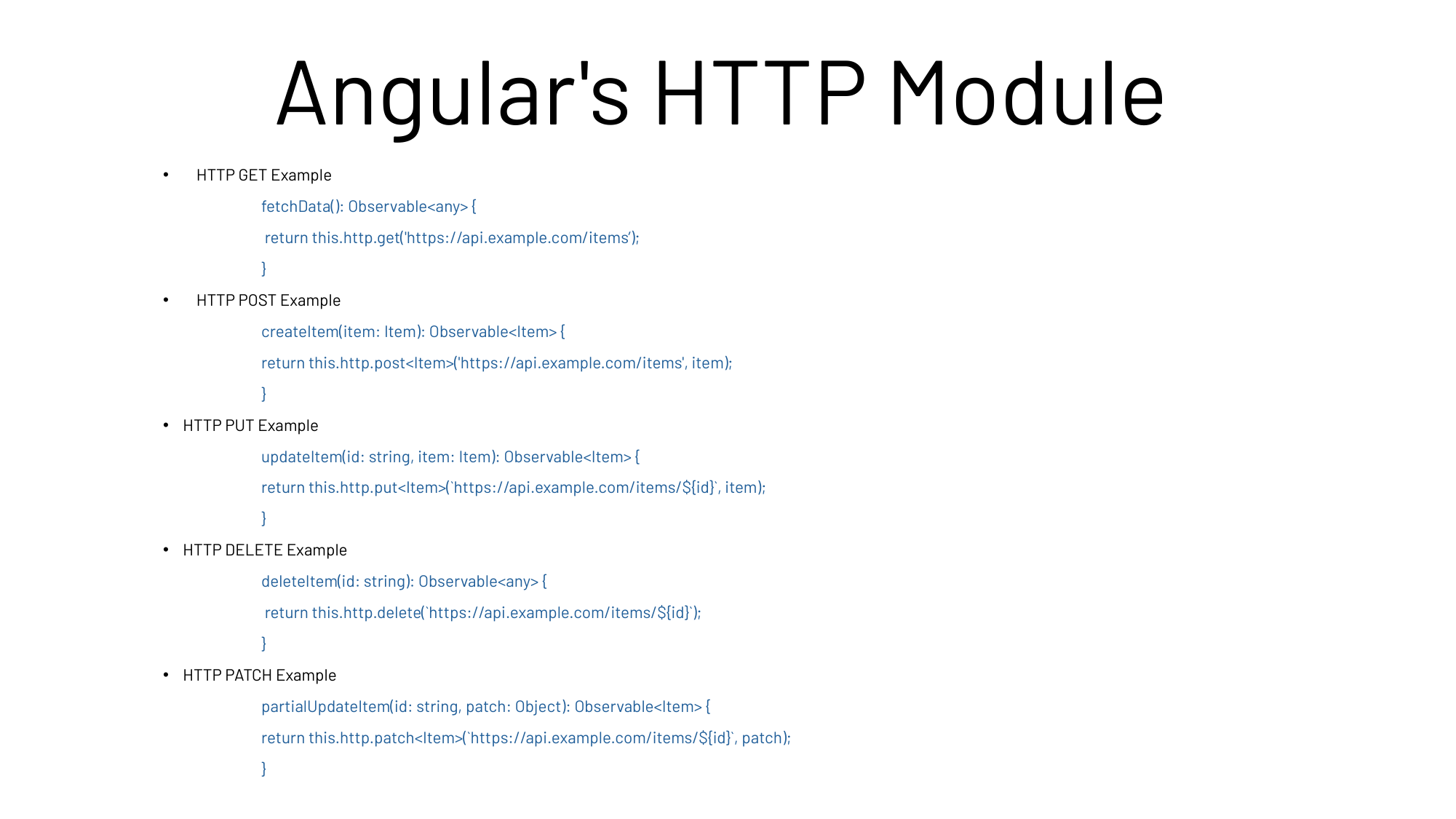

# Angular's HTTP Module
HTTP GET Example
	fetchData(): Observable<any> {
 	 return this.http.get('https://api.example.com/items’);
	}
HTTP POST Example
	createItem(item: Item): Observable<Item> {
  	return this.http.post<Item>('https://api.example.com/items', item);
	}
HTTP PUT Example
	updateItem(id: string, item: Item): Observable<Item> {
  	return this.http.put<Item>(`https://api.example.com/items/${id}`, item);
	}
HTTP DELETE Example
	deleteItem(id: string): Observable<any> {
 	 return this.http.delete(`https://api.example.com/items/${id}`);
	}
HTTP PATCH Example
	partialUpdateItem(id: string, patch: Object): Observable<Item> {
  	return this.http.patch<Item>(`https://api.example.com/items/${id}`, patch);
	}